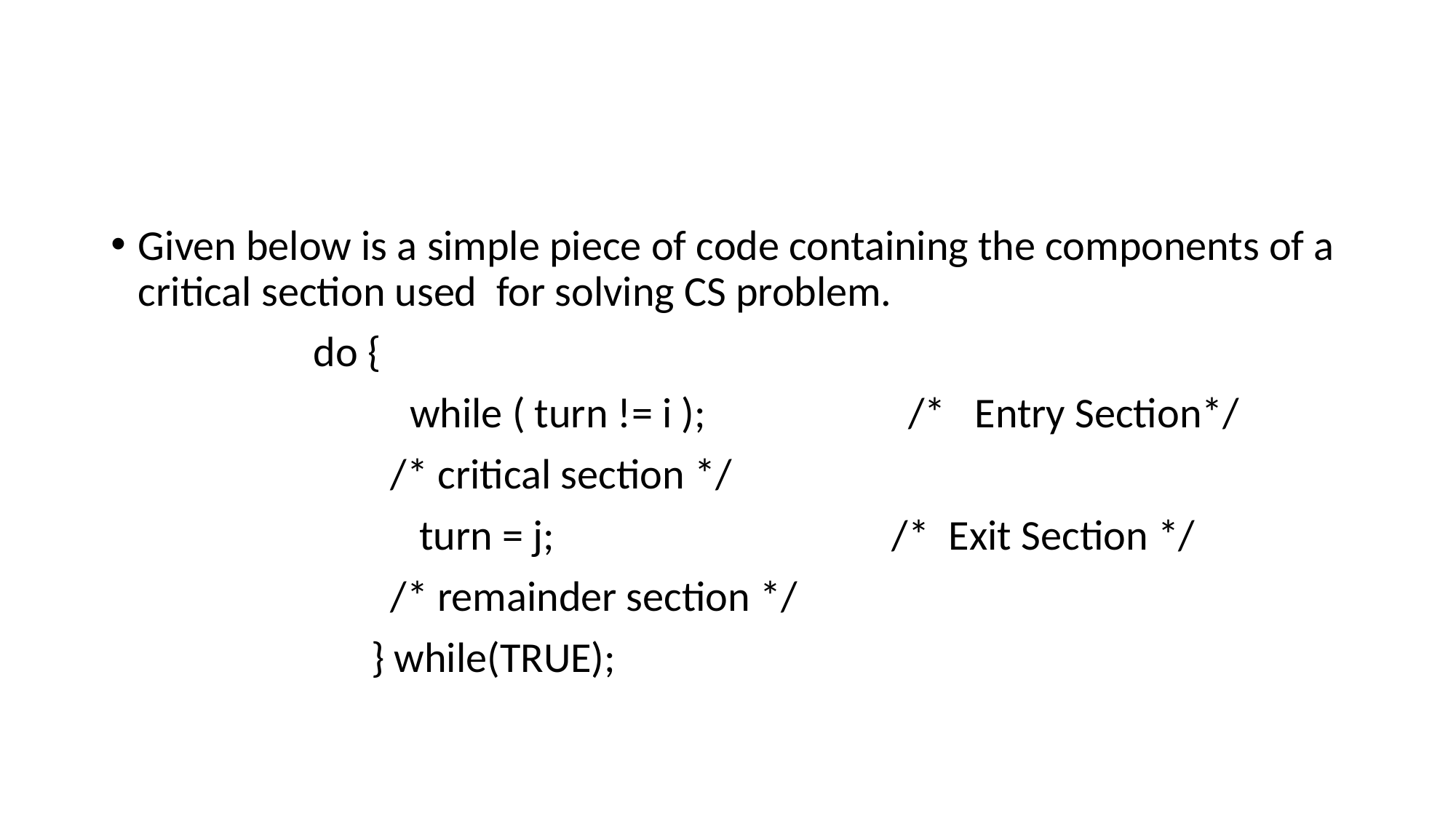

#
Given below is a simple piece of code containing the components of a critical section used  for solving CS problem.
                     do {
                               while ( turn != i );                     /*   Entry Section*/
                             /* critical section */
                                turn = j;                                   /*  Exit Section */
                             /* remainder section */
                           } while(TRUE);